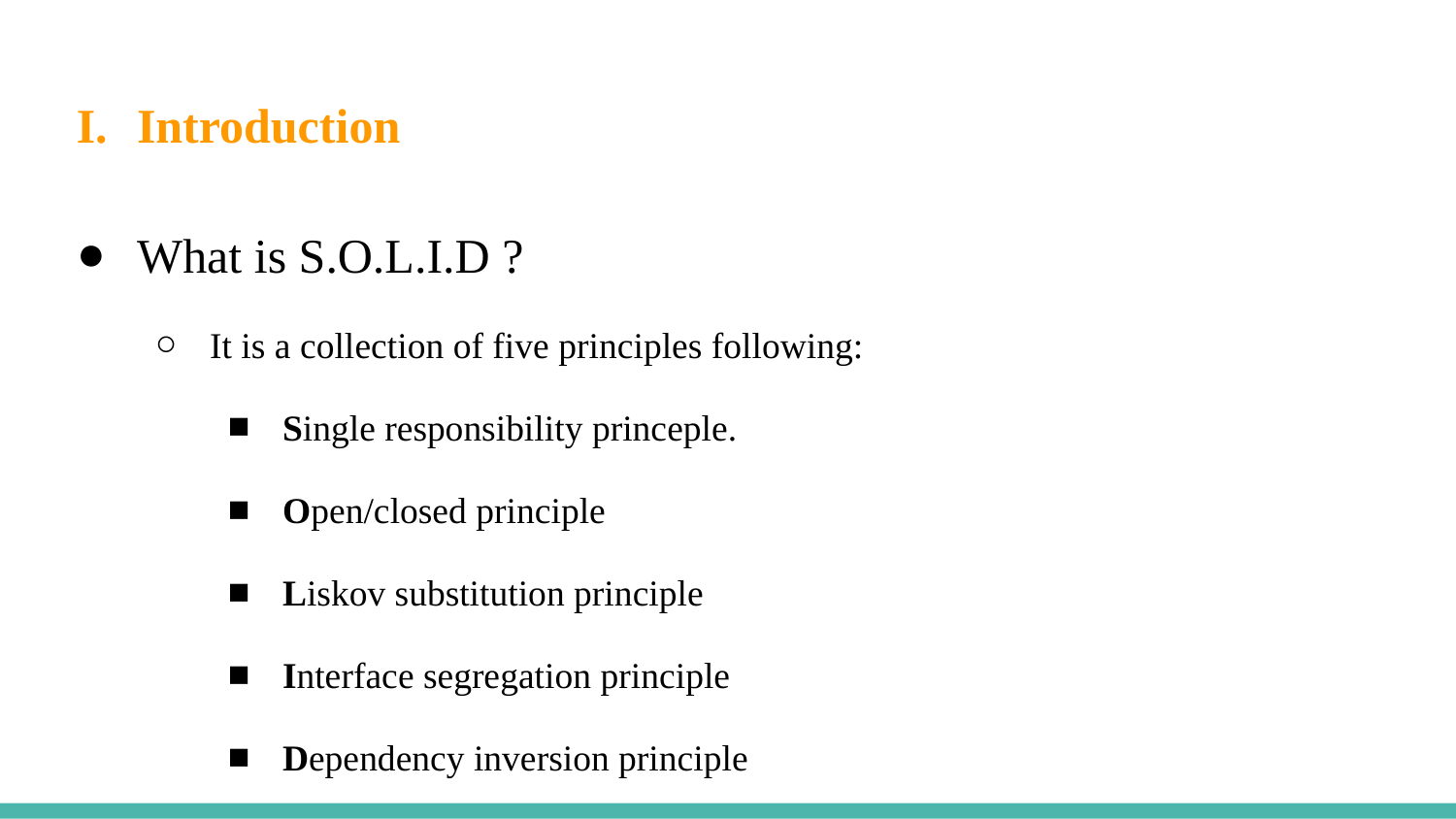

# Introduction
What is S.O.L.I.D ?
It is a collection of five principles following:
Single responsibility princeple.
Open/closed principle
Liskov substitution principle
Interface segregation principle
Dependency inversion principle